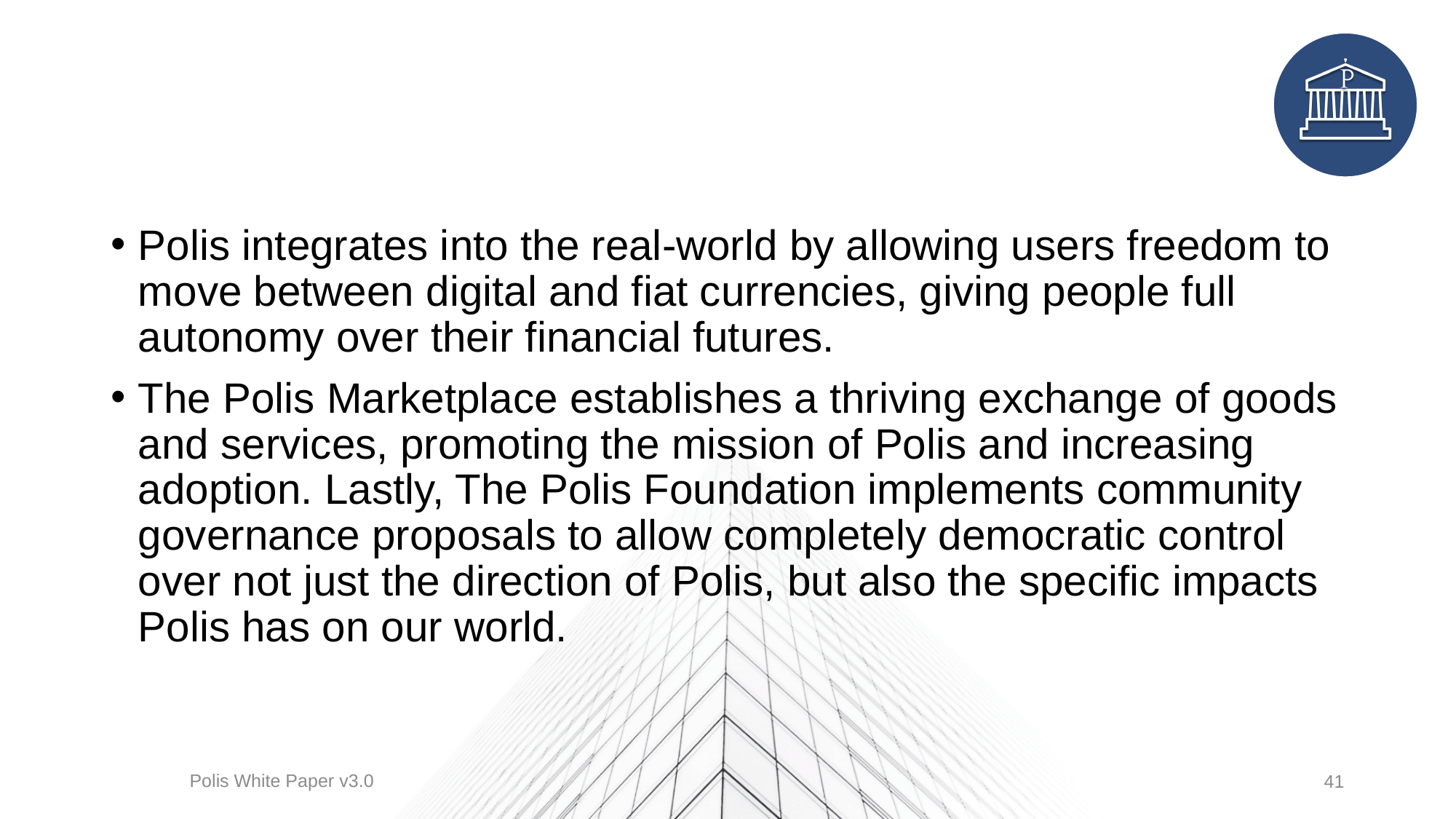

#
Polis integrates into the real-world by allowing users freedom to move between digital and fiat currencies, giving people full autonomy over their financial futures.
The Polis Marketplace establishes a thriving exchange of goods and services, promoting the mission of Polis and increasing adoption. Lastly, The Polis Foundation implements community governance proposals to allow completely democratic control over not just the direction of Polis, but also the specific impacts Polis has on our world.

Polis White Paper v3.0
41